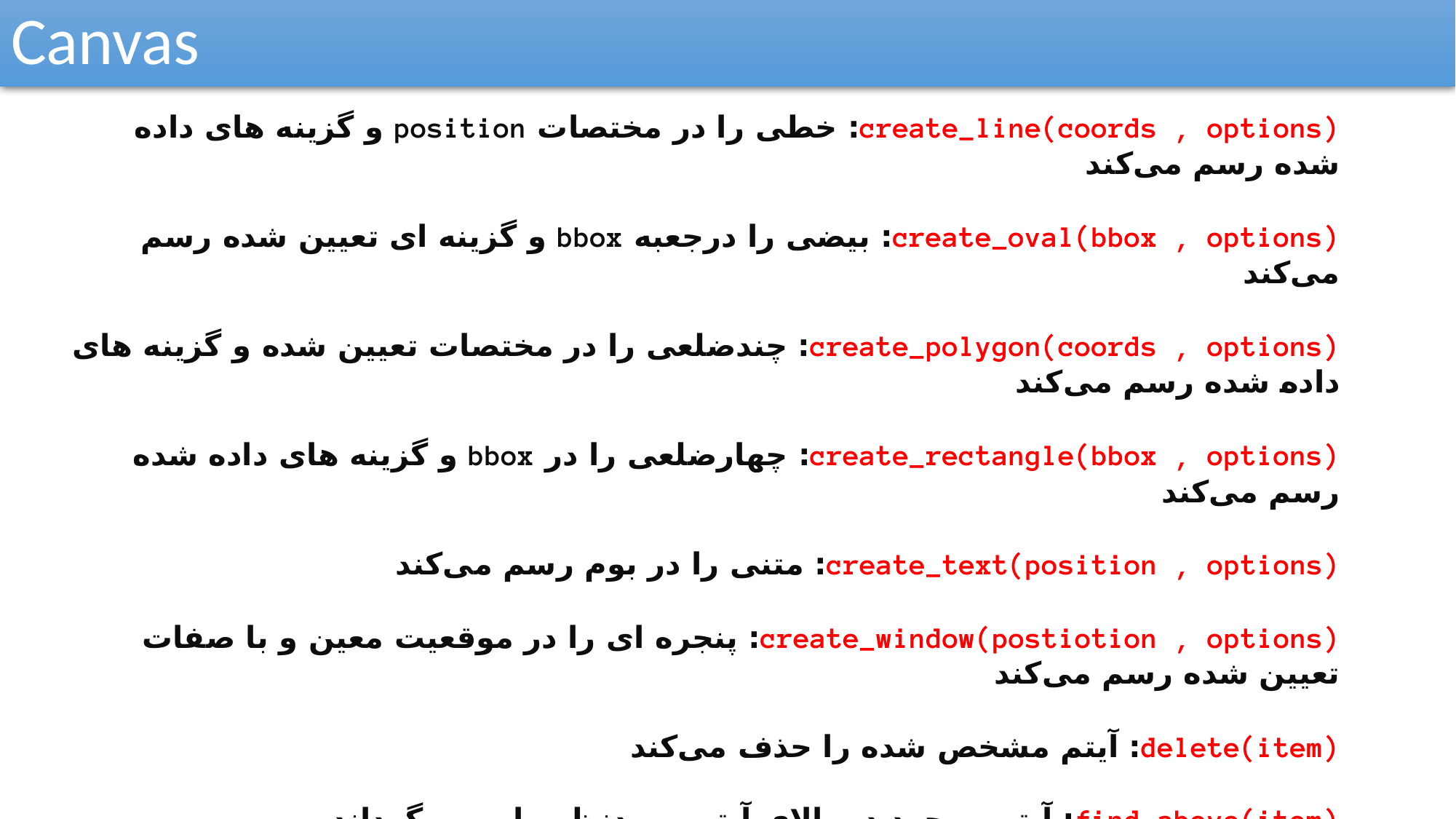

Canvas
create_line(coords , options): خطی را در مختصات position و گزینه های داده شده رسم می‌کند

create_oval(bbox , options): بیضی را درجعبه bbox و گزینه ای تعیین شده رسم می‌کند

create_polygon(coords , options): چندضلعی را در مختصات تعیین شده و گزینه های داده شده رسم می‌کند

create_rectangle(bbox , options): چهارضلعی را در bbox و گزینه های داده شده رسم می‌کند

create_text(position , options): متنی را در بوم رسم می‌کند

create_window(postiotion , options): پنجره ای را در موقعیت معین و با صفات تعیین شده رسم می‌کند

delete(item): آیتم مشخص شده را حذف می‌کند

find_above(item): آیتم موجود در بالای آیتم موردنظر را بر‌می‌گرداند

find_all(): تمام آیتم های موجود در بالای بوم را برمی‌گرداند